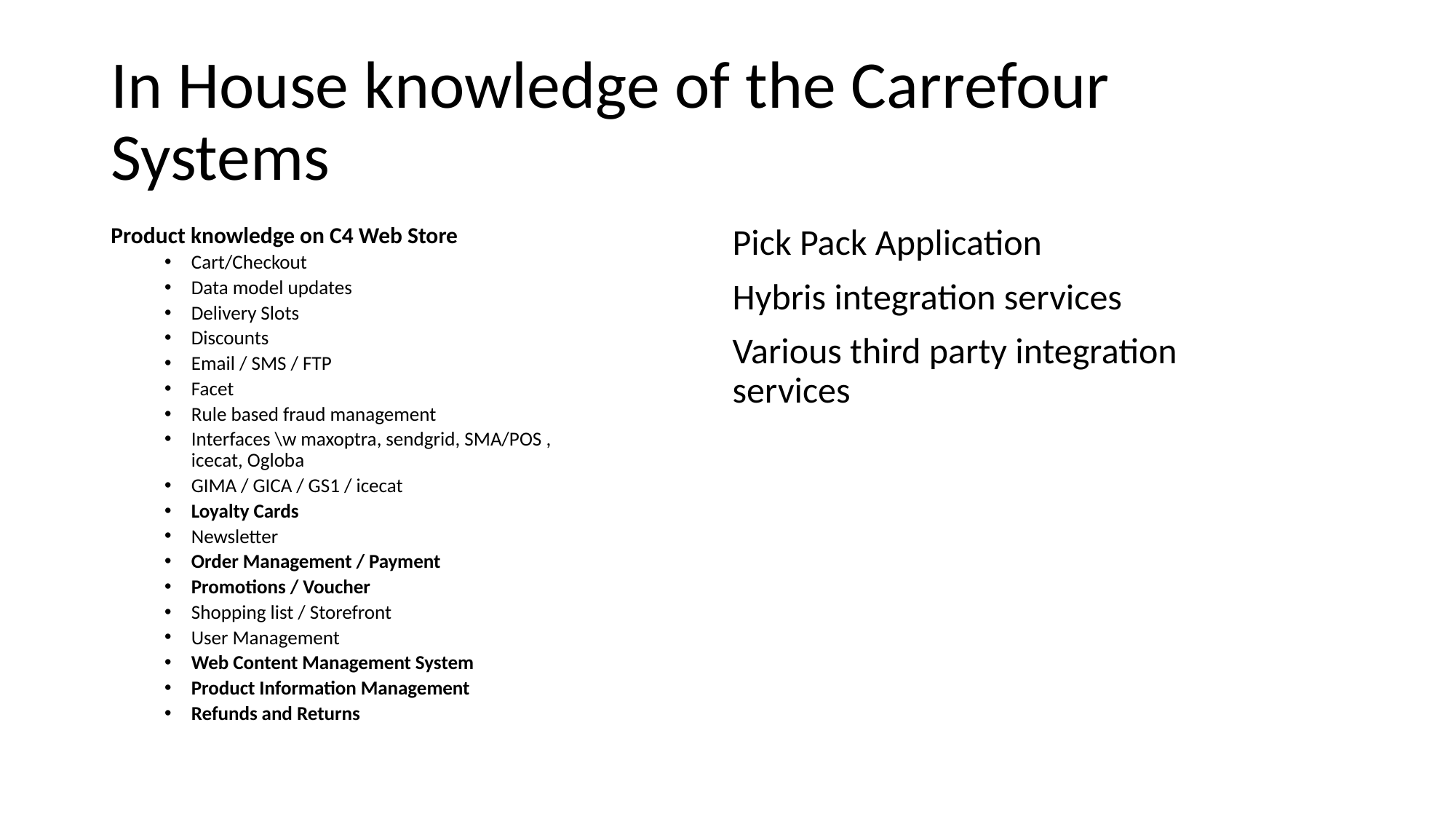

# In House knowledge of the Carrefour Systems

Product knowledge on C4 Web Store
Cart/Checkout
Data model updates
Delivery Slots
Discounts
Email / SMS / FTP
Facet
Rule based fraud management
Interfaces \w maxoptra, sendgrid, SMA/POS , icecat, Ogloba
GIMA / GICA / GS1 / icecat
Loyalty Cards
Newsletter
Order Management / Payment
Promotions / Voucher
Shopping list / Storefront
User Management
Web Content Management System
Product Information Management
Refunds and Returns

Pick Pack Application
Hybris integration services
Various third party integration services